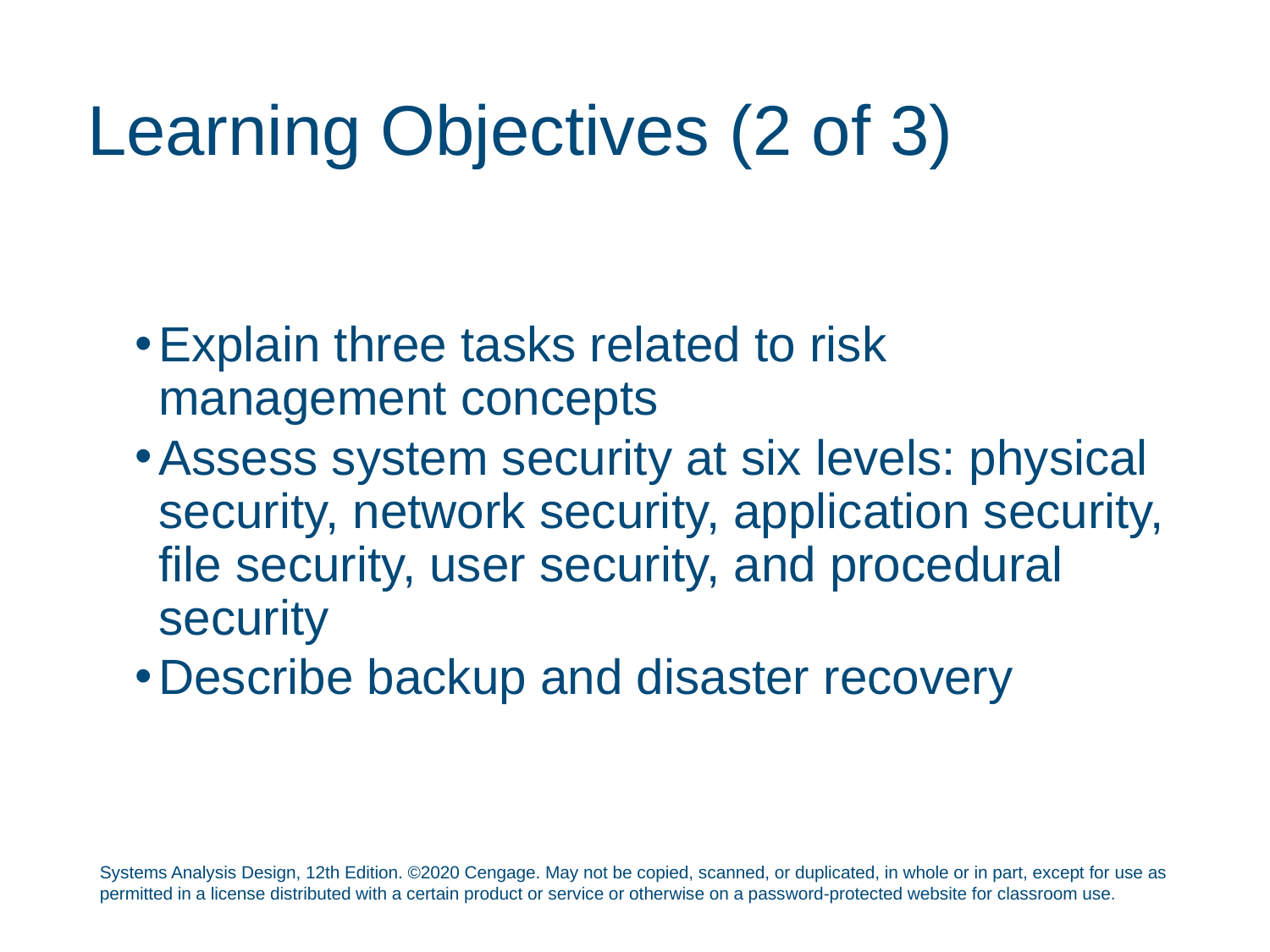

# Learning Objectives (2 of 3)

Explain three tasks related to risk management concepts
Assess system security at six levels: physical security, network security, application security, file security, user security, and procedural security
Describe backup and disaster recovery

Systems Analysis Design, 12th Edition. ©2020 Cengage. May not be copied, scanned, or duplicated, in whole or in part, except for use as permitted in a license distributed with a certain product or service or otherwise on a password-protected website for classroom use.